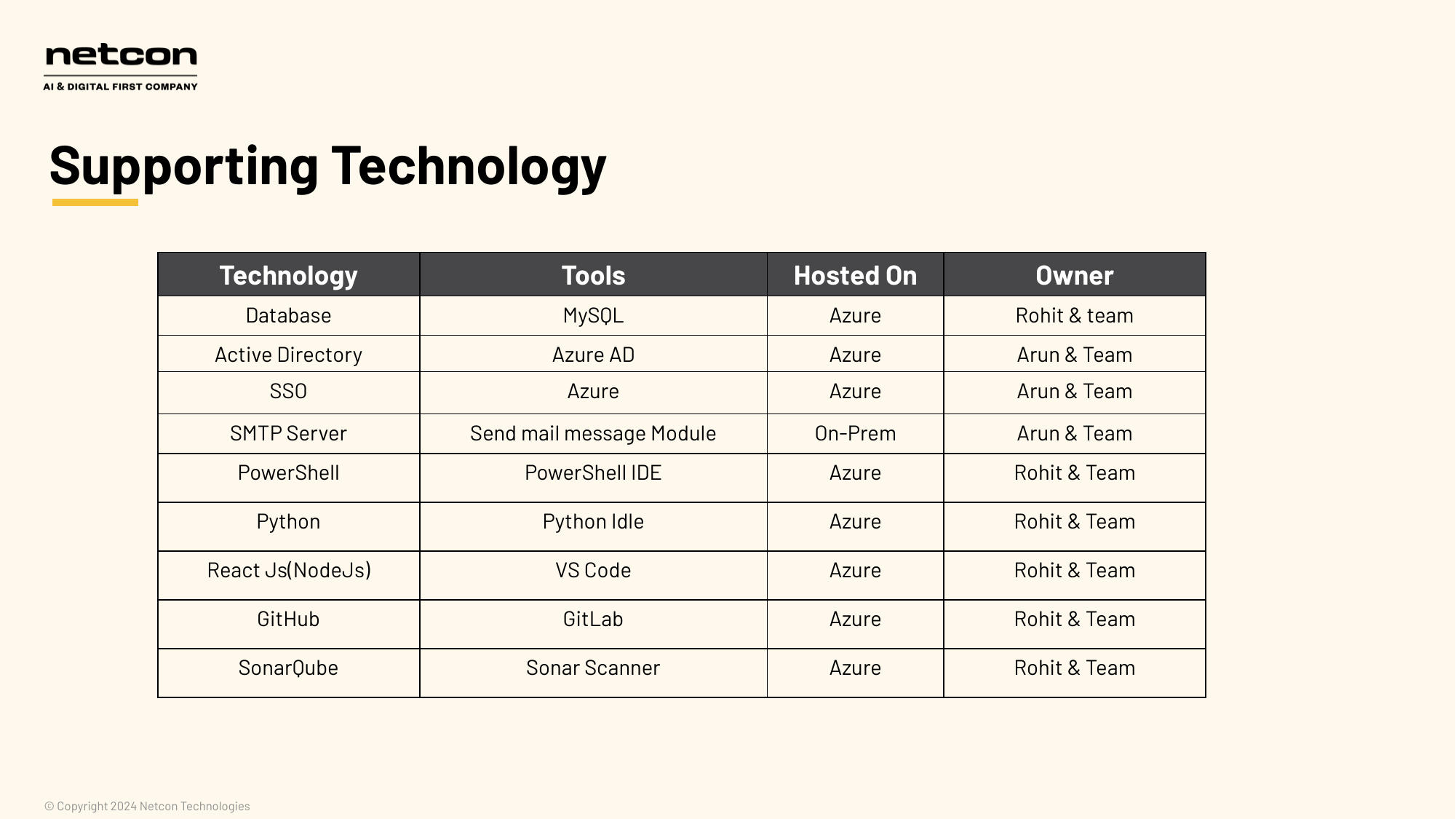

Supporting Technology

| Technology | Tools | Hosted On | Owner |
| --- | --- | --- | --- |
| Database | MySQL | Azure | Rohit & team |
| Active Directory | Azure AD | Azure | Arun & Team |
| SSO | Azure | Azure | Arun & Team |
| SMTP Server | Send mail message Module | On-Prem | Arun & Team |
| PowerShell | PowerShell IDE | Azure | Rohit & Team |
| Python | Python Idle | Azure | Rohit & Team |
| React Js(NodeJs) | VS Code | Azure | Rohit & Team |
| GitHub | GitLab | Azure | Rohit & Team |
| SonarQube | Sonar Scanner | Azure | Rohit & Team |